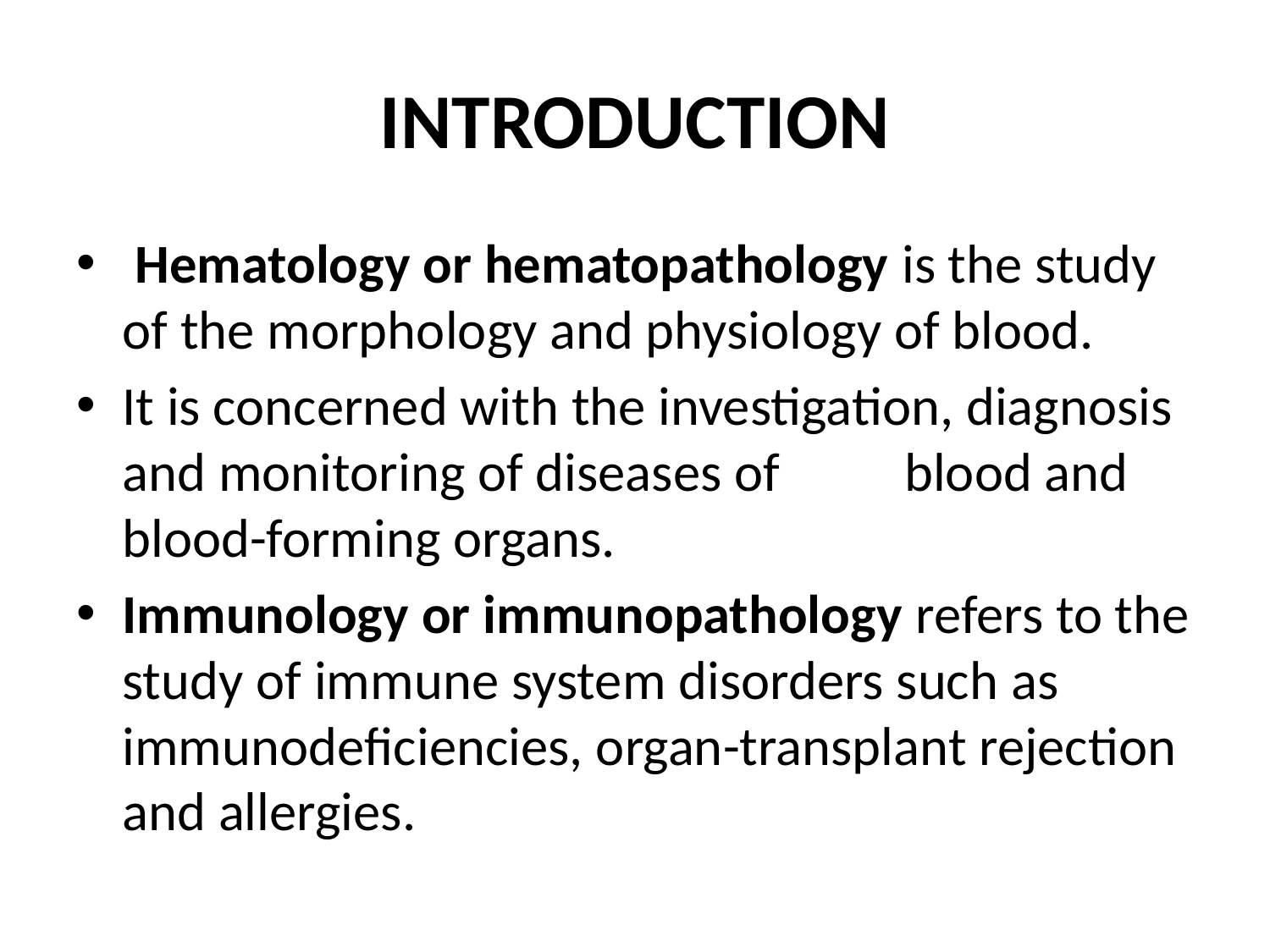

# INTRODUCTION
 Hematology or hematopathology is the study of the morphology and physiology of blood.
It is concerned with the investigation, diagnosis and monitoring of diseases of          blood and blood-forming organs.
Immunology or immunopathology refers to the study of immune system disorders such as immunodeficiencies, organ-transplant rejection and allergies.